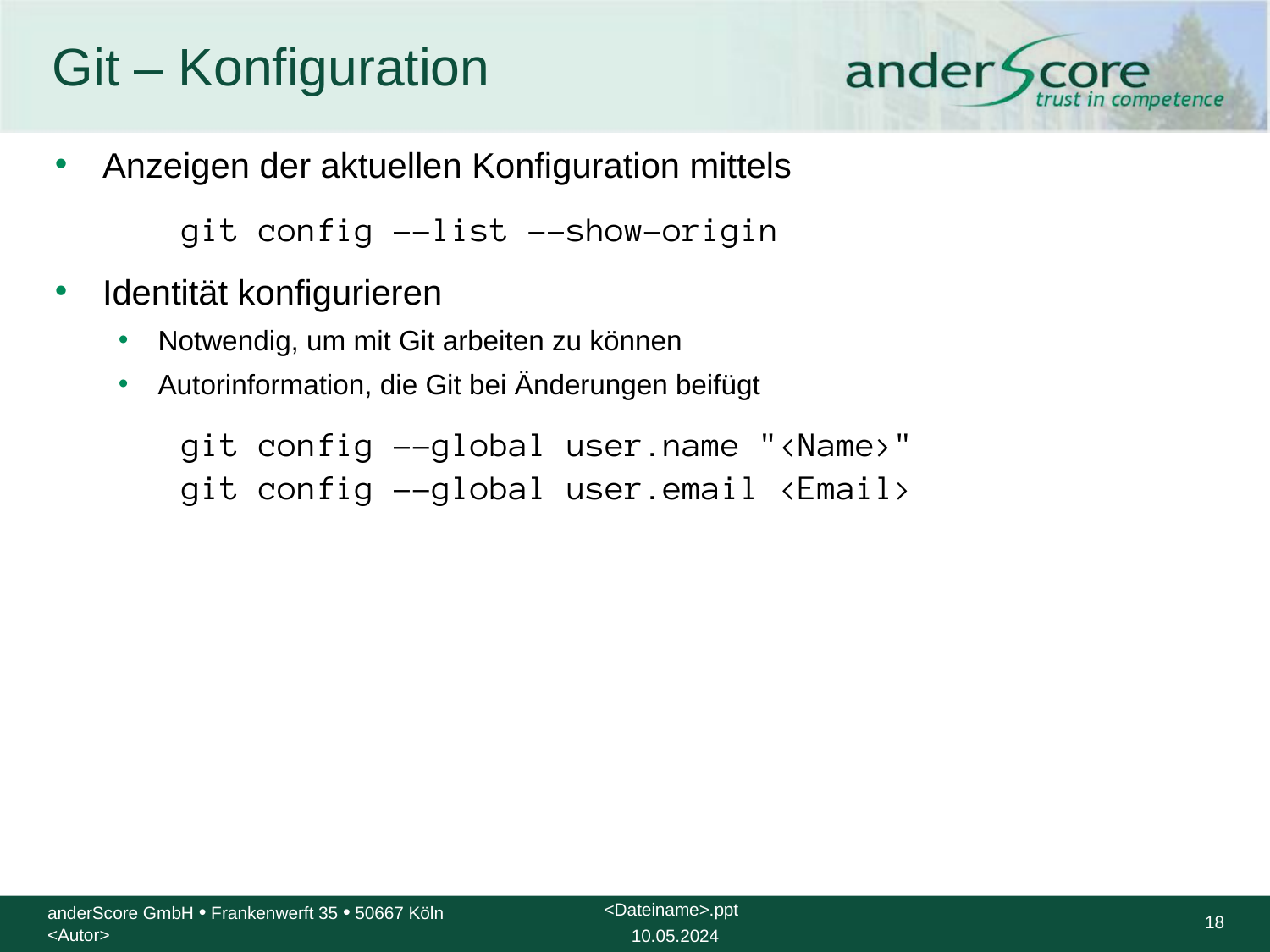

# Git – Konfiguration
Anzeigen der aktuellen Konfiguration mittels
	git config --list --show-origin
Identität konfigurieren
Notwendig, um mit Git arbeiten zu können
Autorinformation, die Git bei Änderungen beifügt
	git config --global user.name "<Name>"
	git config --global user.email <Email>